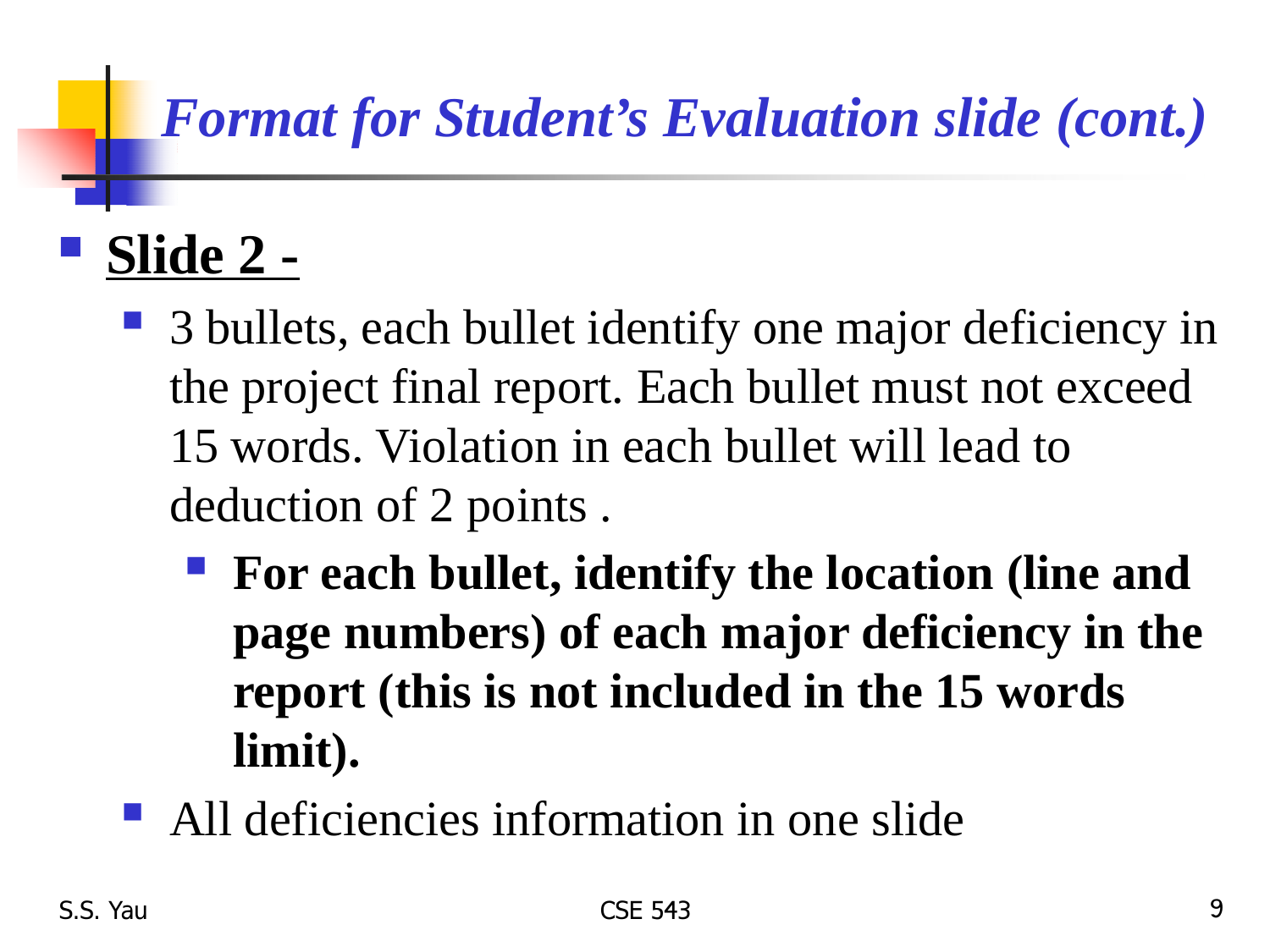

# Format for Student’s Evaluation slide (cont.)
Slide 2 -
3 bullets, each bullet identify one major deficiency in the project final report. Each bullet must not exceed 15 words. Violation in each bullet will lead to deduction of 2 points .
For each bullet, identify the location (line and page numbers) of each major deficiency in the report (this is not included in the 15 words limit).
All deficiencies information in one slide
9
S.S. Yau
CSE 543